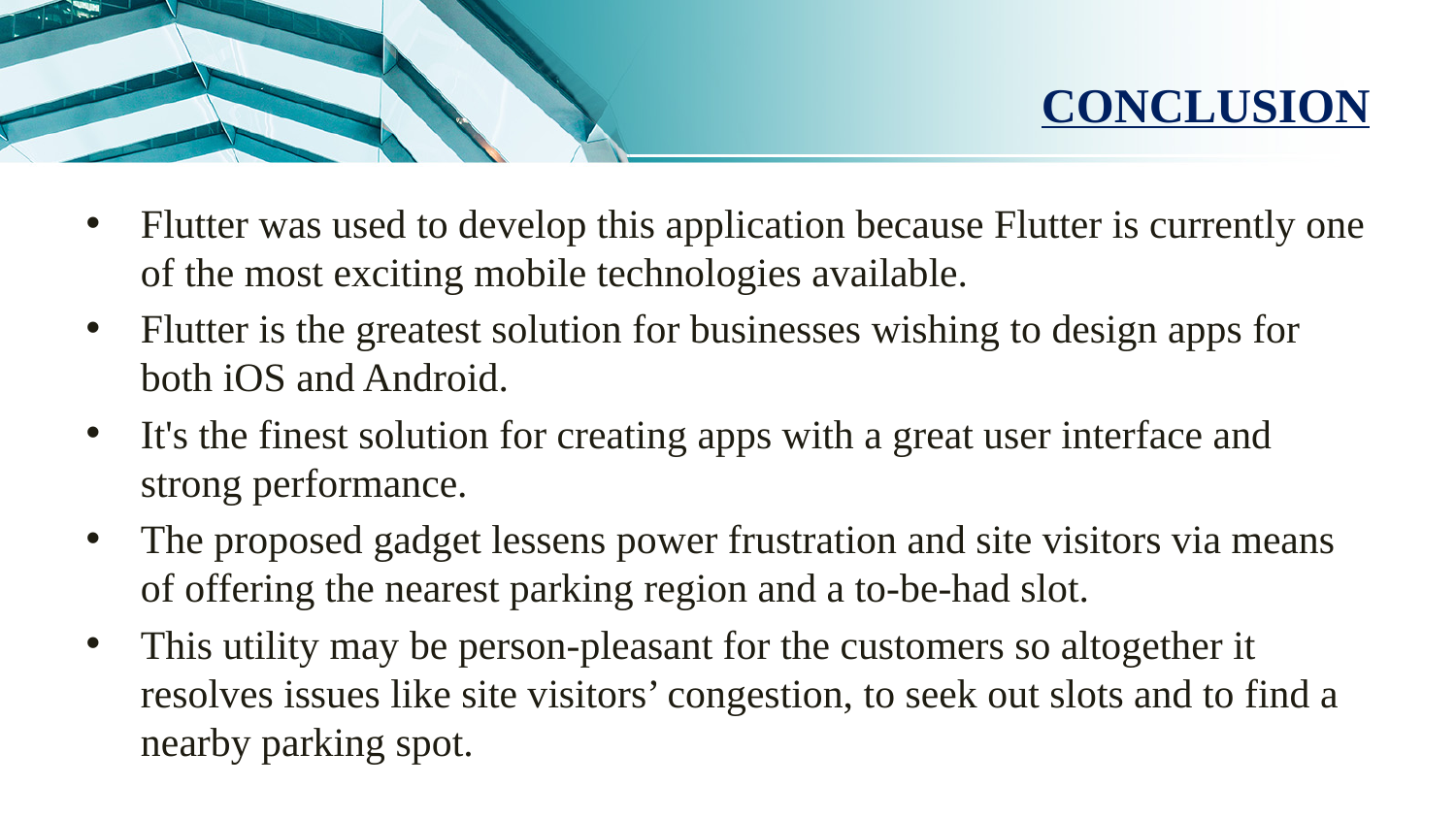

# CONCLUSION
Flutter was used to develop this application because Flutter is currently one of the most exciting mobile technologies available.
Flutter is the greatest solution for businesses wishing to design apps for both iOS and Android.
It's the finest solution for creating apps with a great user interface and strong performance.
The proposed gadget lessens power frustration and site visitors via means of offering the nearest parking region and a to-be-had slot.
This utility may be person-pleasant for the customers so altogether it resolves issues like site visitors’ congestion, to seek out slots and to find a nearby parking spot.